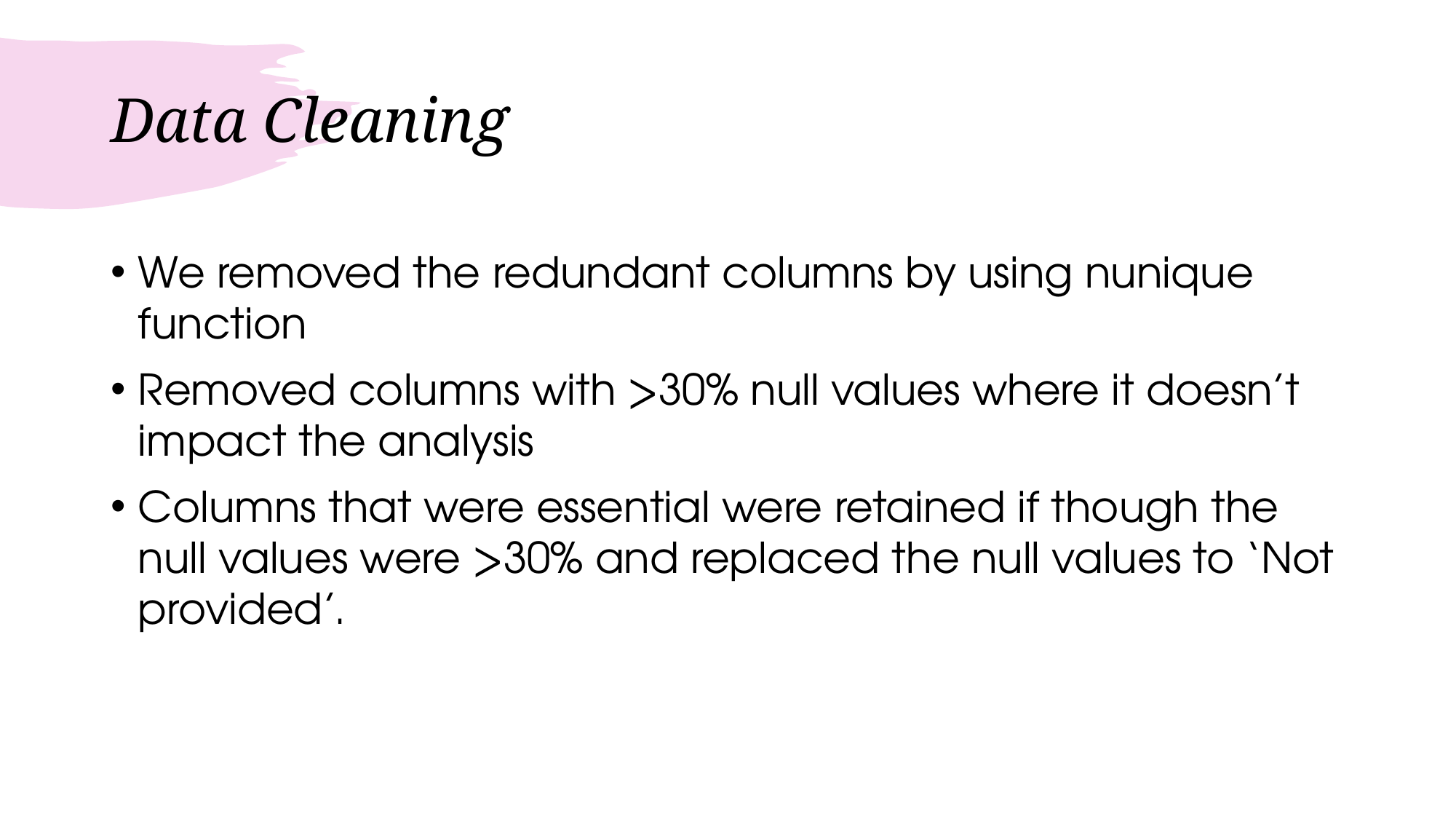

# Data Cleaning
We removed the redundant columns by using nunique function
Removed columns with >30% null values where it doesn’t impact the analysis
Columns that were essential were retained if though the null values were >30% and replaced the null values to ‘Not provided’.